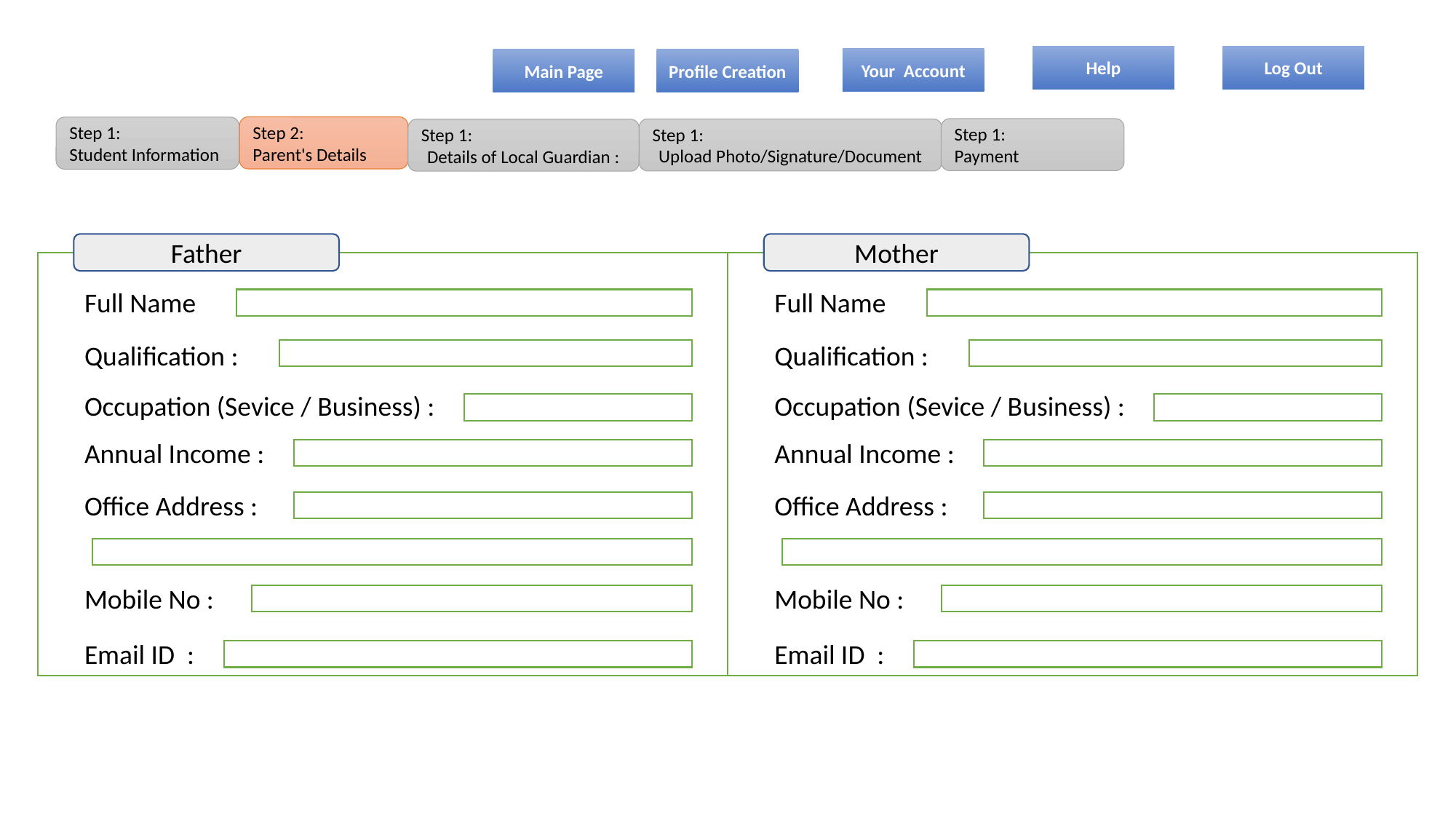

Help
Log Out
Your  Account
Main Page
Profile Creation
Step 2:
Parent's Details
Step 1:
Student Information
Step 1:
Payment
Step 1:
Upload Photo/Signature/Document
Step 1:
Details of Local Guardian :
Father
Mother

Full Name
Full Name

Qualification :
Qualification :

Occupation (Sevice / Business) :
Occupation (Sevice / Business) :

Annual Income :
Annual Income :

Office Address :
Office Address :

Mobile No :
Mobile No :

Email ID  :
Email ID  :